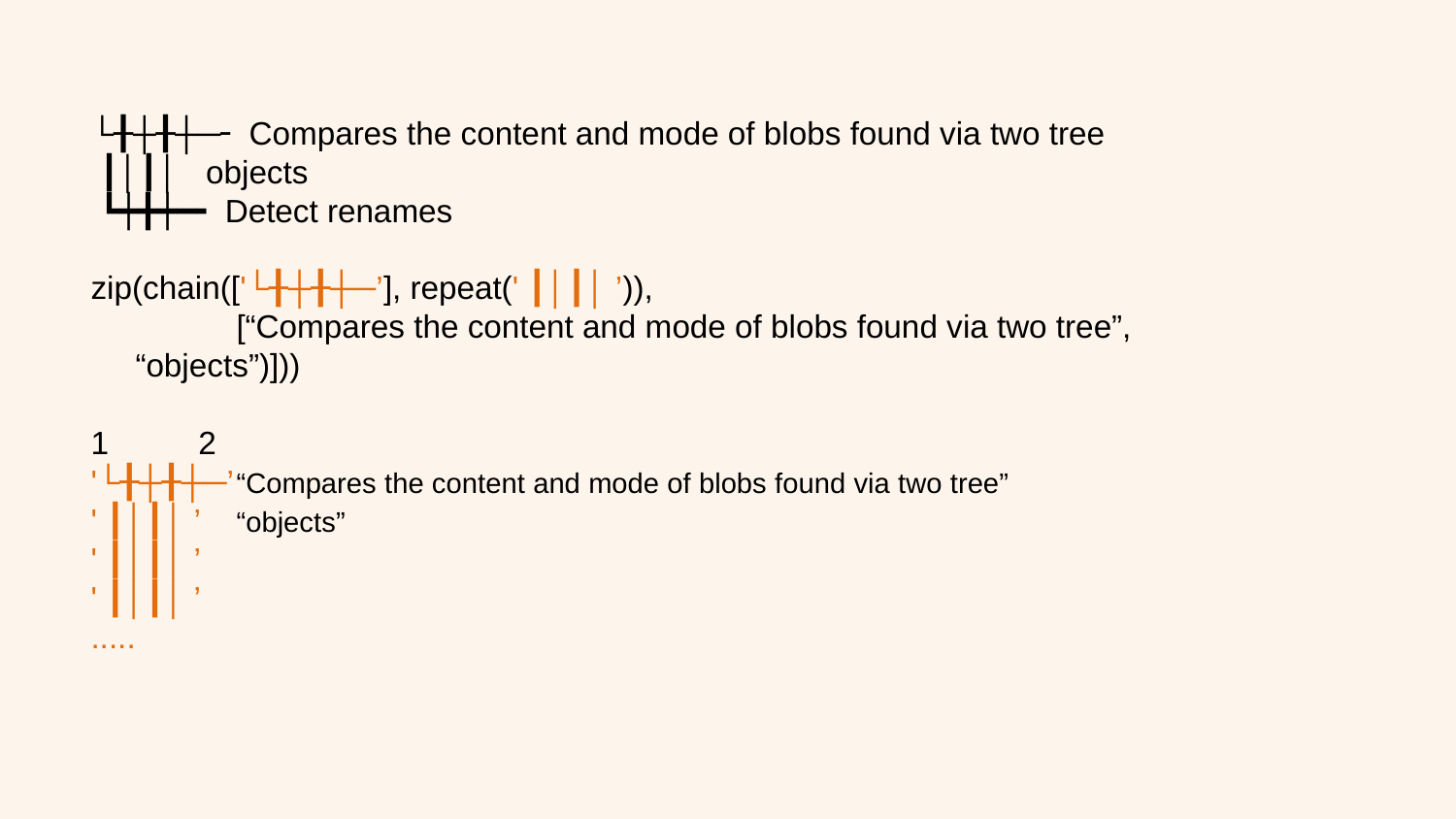

└╂┼╂┼─╴ Compares the content and mode of blobs found via two tree
 ┃│┃│   objects
 ┗┿╋┿━╸ Detect renames

zip(chain(['└╂┼╂┼─’], repeat(' ┃│┃│ ’)),
	[“Compares the content and mode of blobs found via two tree”,
     “objects”)]))

1          2
'└╂┼╂┼─’	“Compares the content and mode of blobs found via two tree”
' ┃│┃│ ’	“objects”
' ┃│┃│ ’
' ┃│┃│ ’
.....